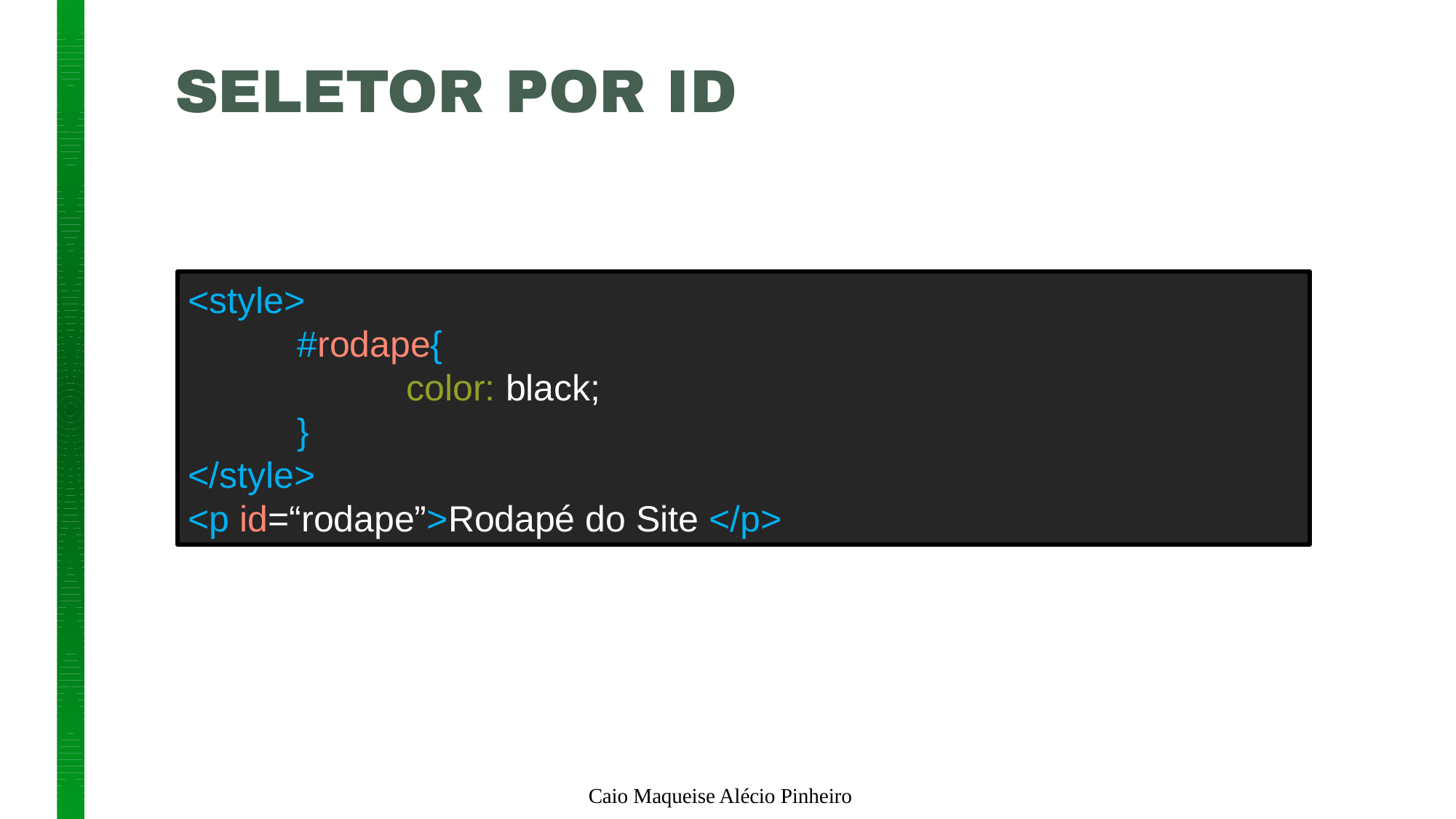

# SELETOR POR ID

<style>
	#rodape{
		color: black;
	}
</style>
<p id=“rodape”>Rodapé do Site </p>
Caio Maqueise Alécio Pinheiro